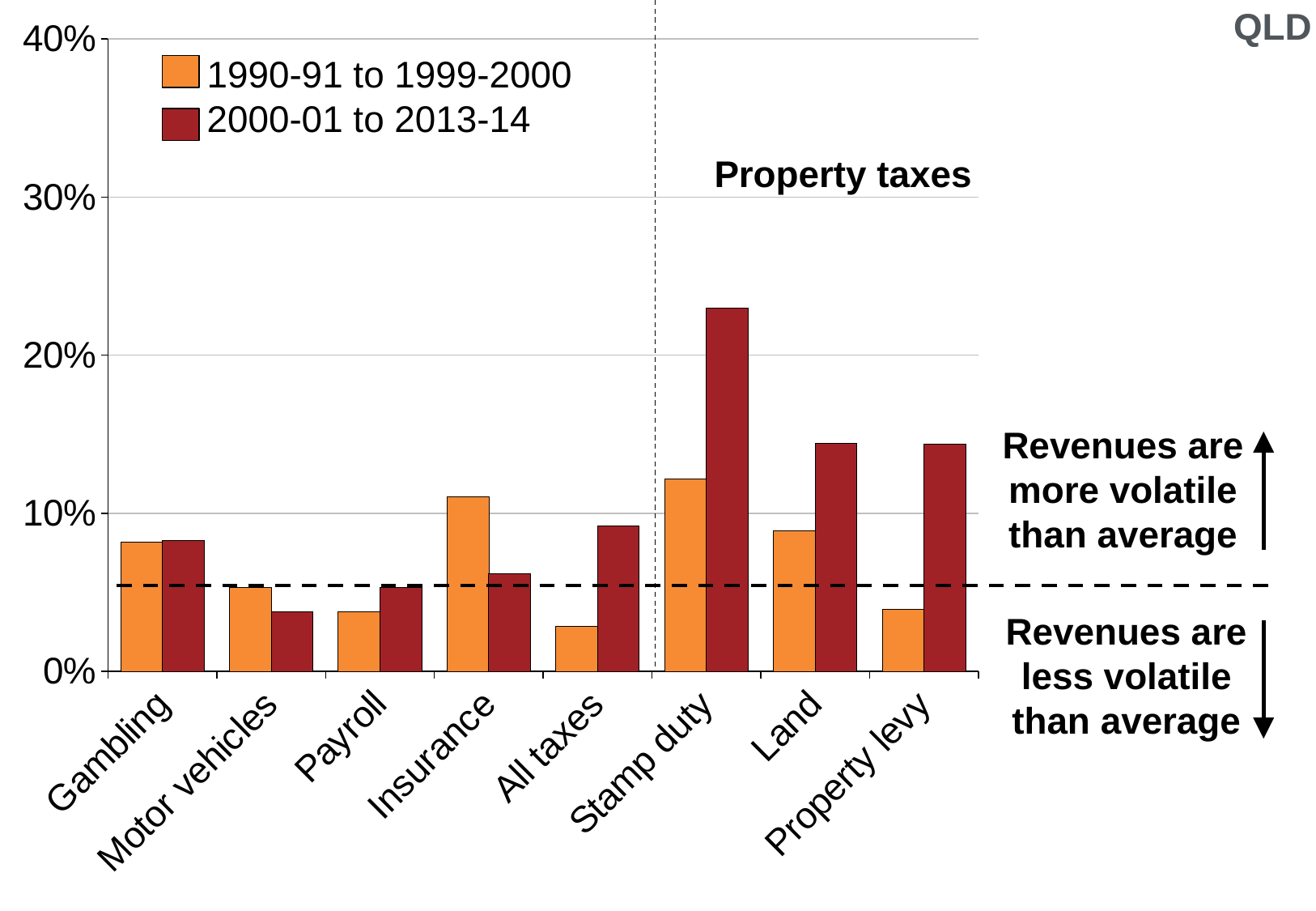

### Chart

| Category | 1991-2000 | 2001-2014 |
|---|---|---|
| Gambling | 0.08192093273753727 | 0.08276885368173394 |
| Motor vehicles | 0.053303550964902045 | 0.037842033245981836 |
| Payroll | 0.03773708055546066 | 0.053277804565700373 |
| Insurance | 0.11030505204915458 | 0.06163212050161294 |
| All taxes | 0.028821347582586237 | 0.09208829057711364 |
| Stamp duty | 0.12201427933598417 | 0.2297936691341271 |
| Land | 0.08887216006895807 | 0.14444470904978016 |
| Property levy | 0.03951192160229232 | 0.1437349583139568 |
QLD

1990-91 to 1999-2000
2000-01 to 2013-14

Property taxes
Revenues are more volatile than average
Revenues are less volatile than average